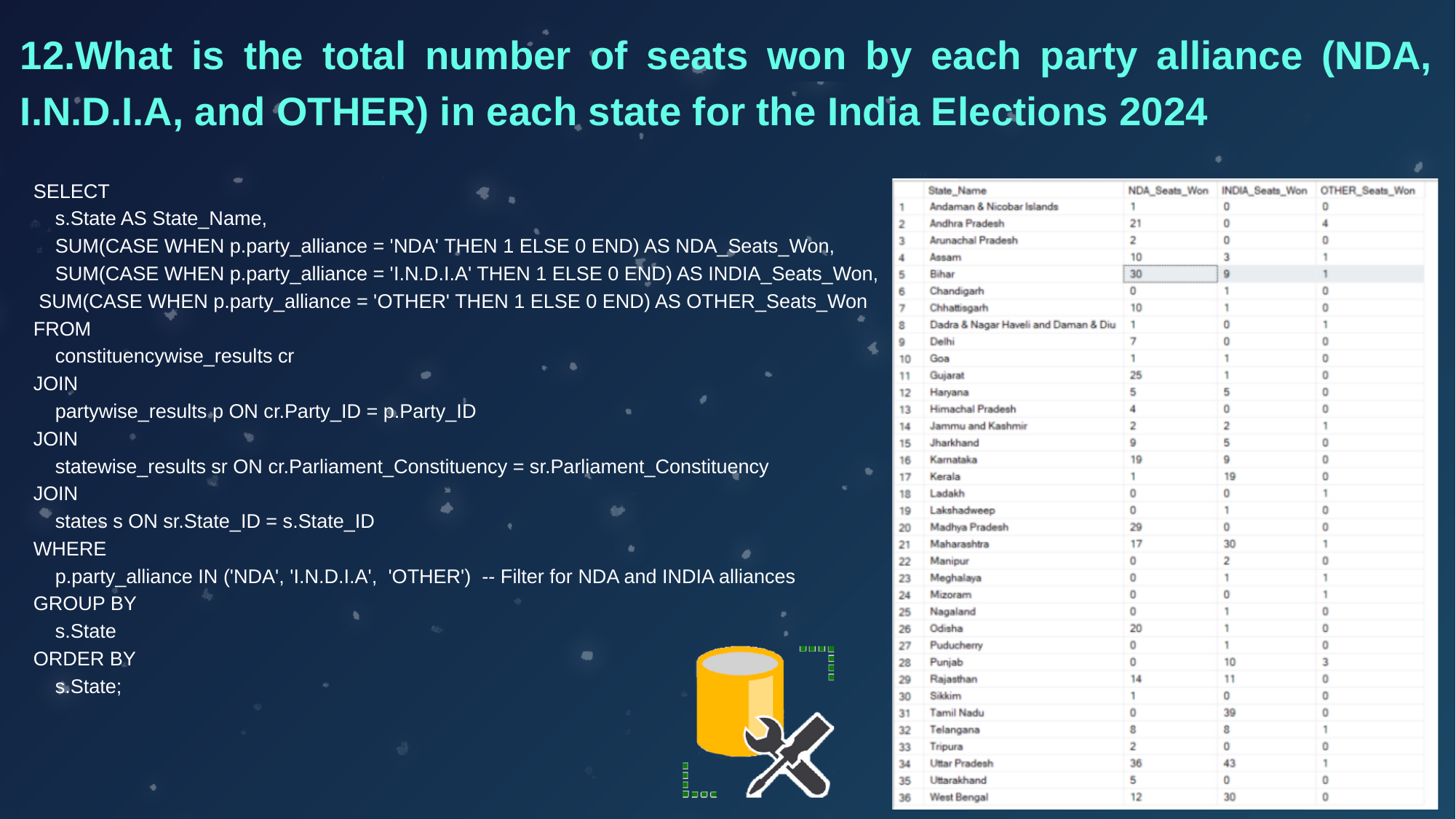

12.What is the total number of seats won by each party alliance (NDA, I.N.D.I.A, and OTHER) in each state for the India Elections 2024

SELECT
    s.State AS State_Name,
    SUM(CASE WHEN p.party_alliance = 'NDA' THEN 1 ELSE 0 END) AS NDA_Seats_Won,
    SUM(CASE WHEN p.party_alliance = 'I.N.D.I.A' THEN 1 ELSE 0 END) AS INDIA_Seats_Won,
 SUM(CASE WHEN p.party_alliance = 'OTHER' THEN 1 ELSE 0 END) AS OTHER_Seats_Won
FROM
    constituencywise_results cr
JOIN
    partywise_results p ON cr.Party_ID = p.Party_ID
JOIN
    statewise_results sr ON cr.Parliament_Constituency = sr.Parliament_Constituency
JOIN
    states s ON sr.State_ID = s.State_ID
WHERE
    p.party_alliance IN ('NDA', 'I.N.D.I.A',  'OTHER')  -- Filter for NDA and INDIA alliances
GROUP BY
    s.State
ORDER BY
    s.State;